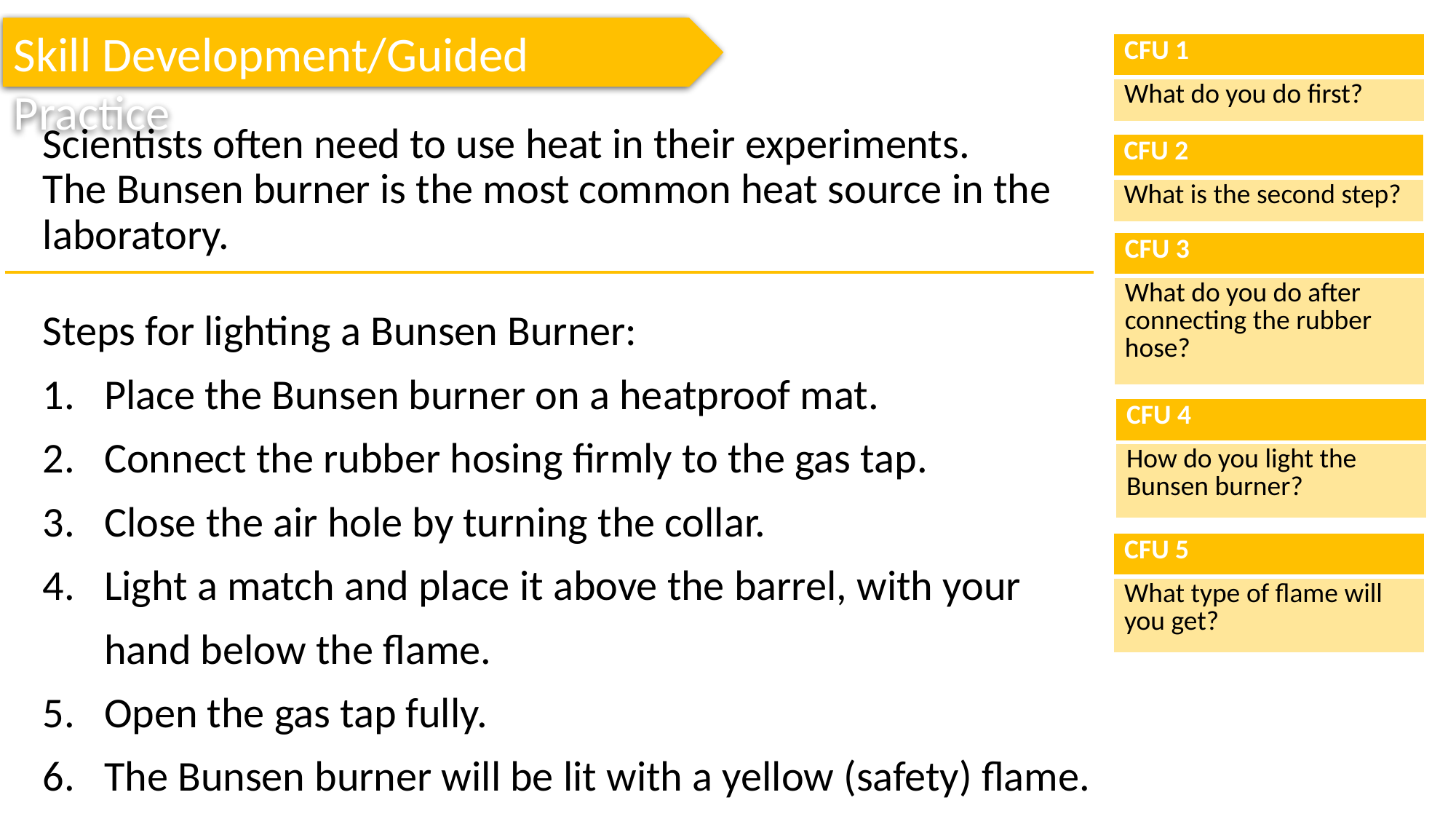

Skill Development/Guided Practice
| CFU 1 |
| --- |
| What do you do first? |
Scientists often need to use heat in their experiments.
The Bunsen burner is the most common heat source in the laboratory.
| CFU 2 |
| --- |
| What is the second step? |
| CFU 3 |
| --- |
| What do you do after connecting the rubber hose? |
Steps for lighting a Bunsen Burner:
Place the Bunsen burner on a heatproof mat.
Connect the rubber hosing firmly to the gas tap.
Close the air hole by turning the collar.
Light a match and place it above the barrel, with your hand below the flame.
Open the gas tap fully.
The Bunsen burner will be lit with a yellow (safety) flame.
| CFU 4 |
| --- |
| How do you light the Bunsen burner? |
| CFU 5 |
| --- |
| What type of flame will you get? |